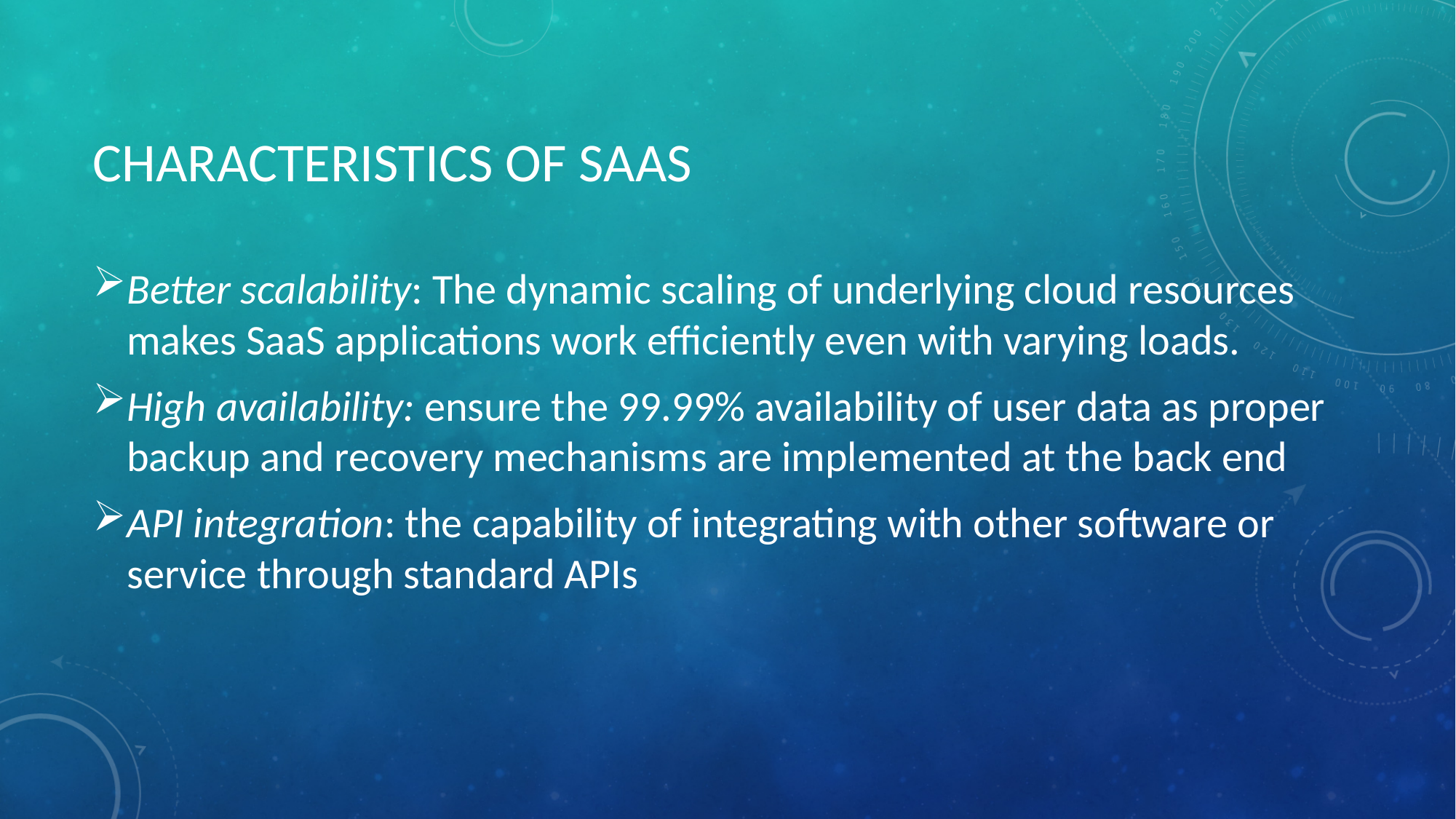

# Characteristics of SaaS
Better scalability: The dynamic scaling of underlying cloud resources makes SaaS applications work efficiently even with varying loads.
High availability: ensure the 99.99% availability of user data as proper backup and recovery mechanisms are implemented at the back end
API integration: the capability of integrating with other software or service through standard APIs